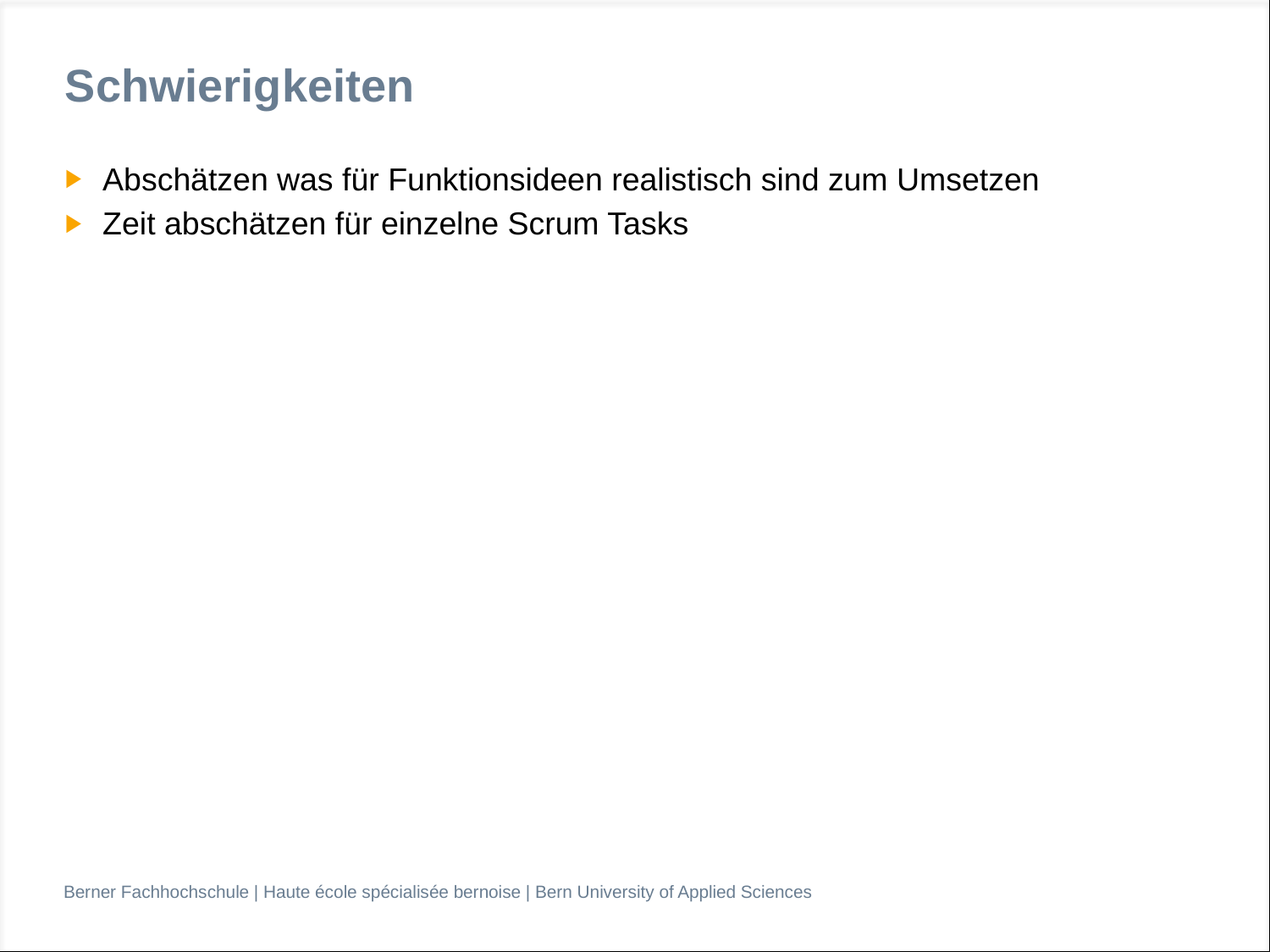

# Schwierigkeiten
Abschätzen was für Funktionsideen realistisch sind zum Umsetzen
Zeit abschätzen für einzelne Scrum Tasks